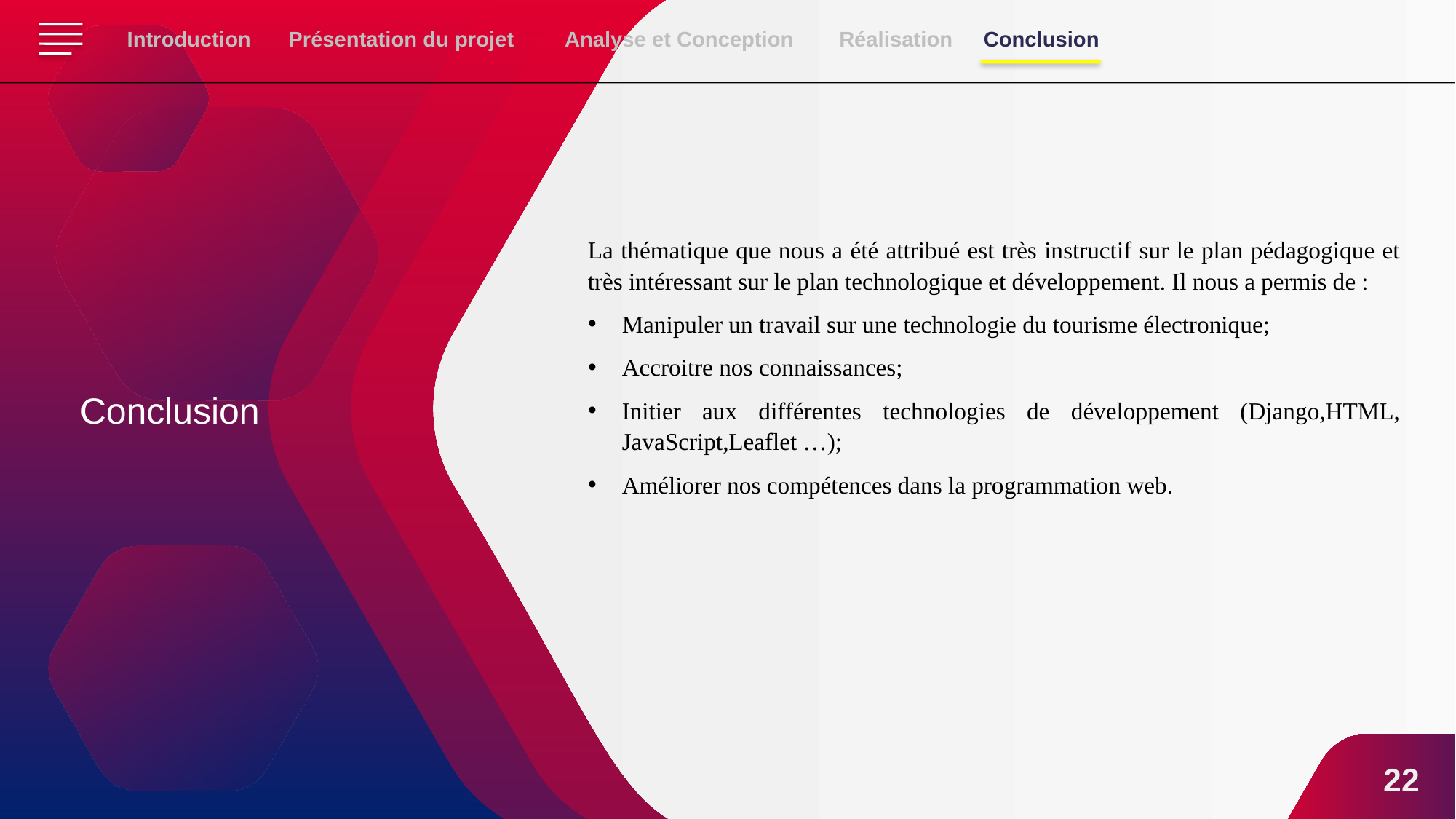

Introduction
Présentation du projet
Analyse et Conception
Réalisation
Conclusion

La thématique que nous a été attribué est très instructif sur le plan pédagogique et très intéressant sur le plan technologique et développement. Il nous a permis de :
Manipuler un travail sur une technologie du tourisme électronique;
Accroitre nos connaissances;
Initier aux différentes technologies de développement (Django,HTML, JavaScript,Leaflet …);
Améliorer nos compétences dans la programmation web.
Conclusion
22